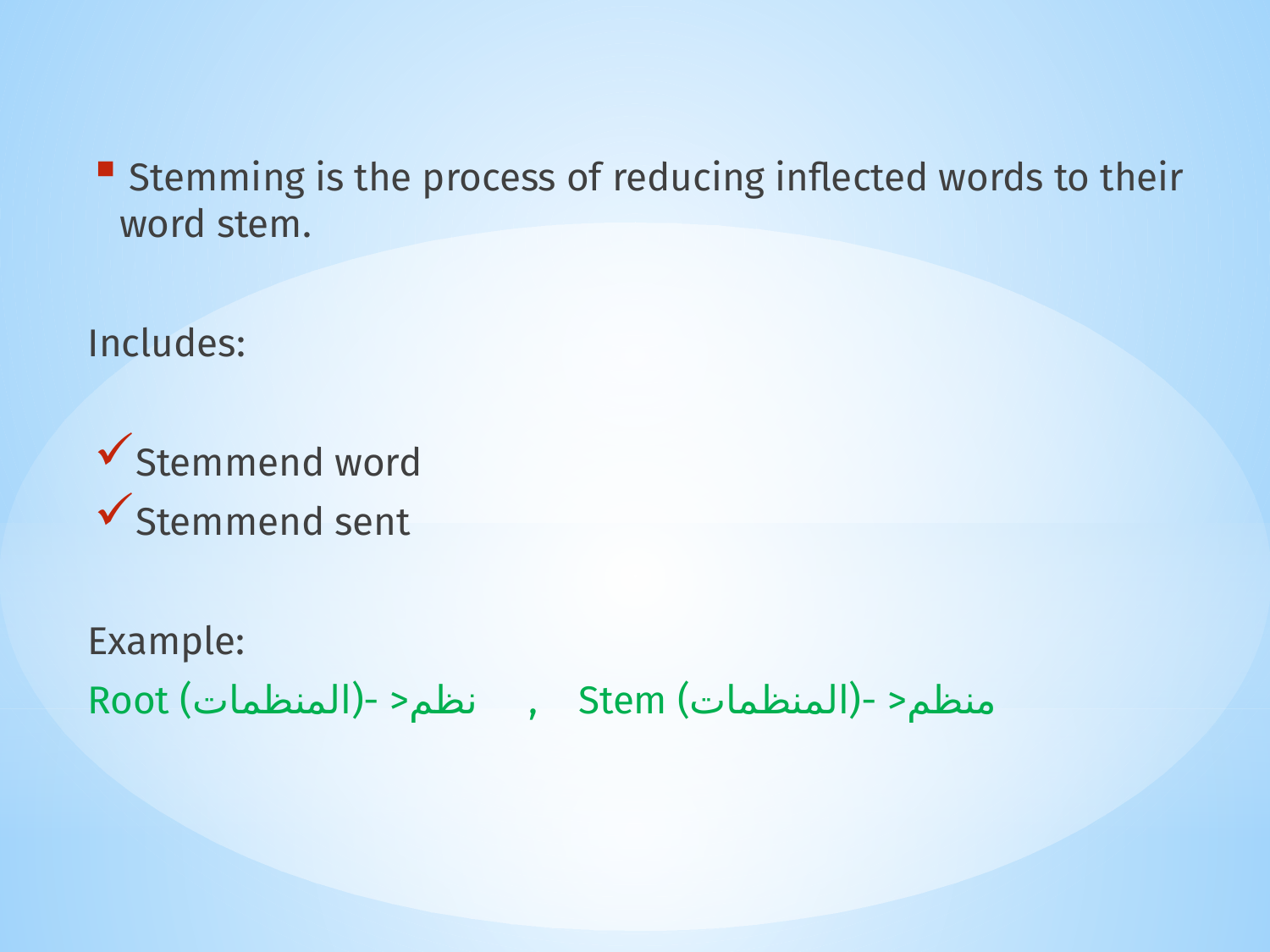

Stemming is the process of reducing inflected words to their word stem.

Includes:

Stemmend word
Stemmend sent

Example:
Root (المنظمات)- >نظم     ,    Stem (المنظمات)- >منظم